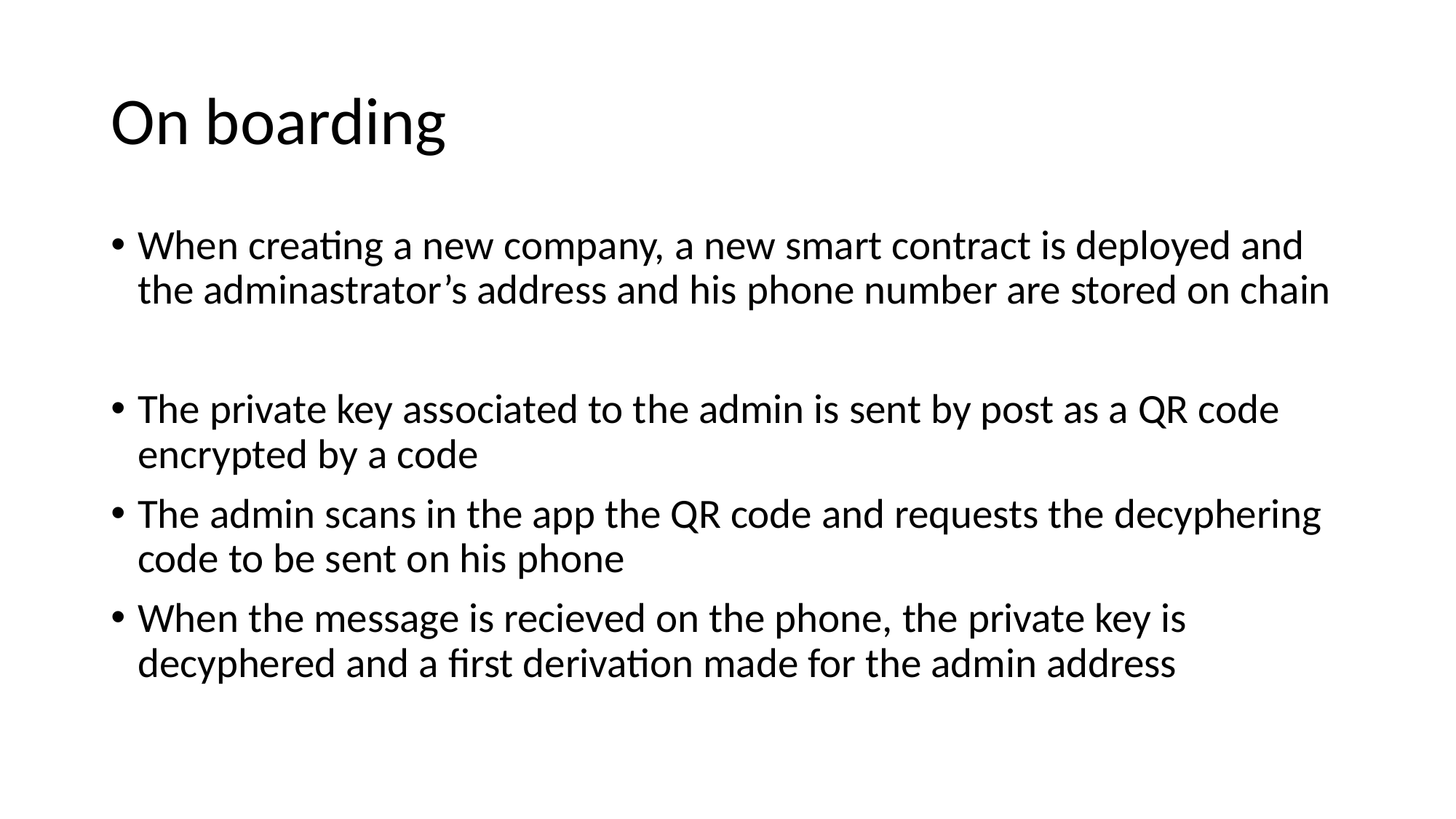

# On boarding
When creating a new company, a new smart contract is deployed and  the adminastrator’s address and his phone number are stored on chain

The private key associated to the admin is sent by post as a QR code encrypted by a code
The admin scans in the app the QR code and requests the decyphering code to be sent on his phone
When the message is recieved on the phone, the private key is decyphered and a first derivation made for the admin address